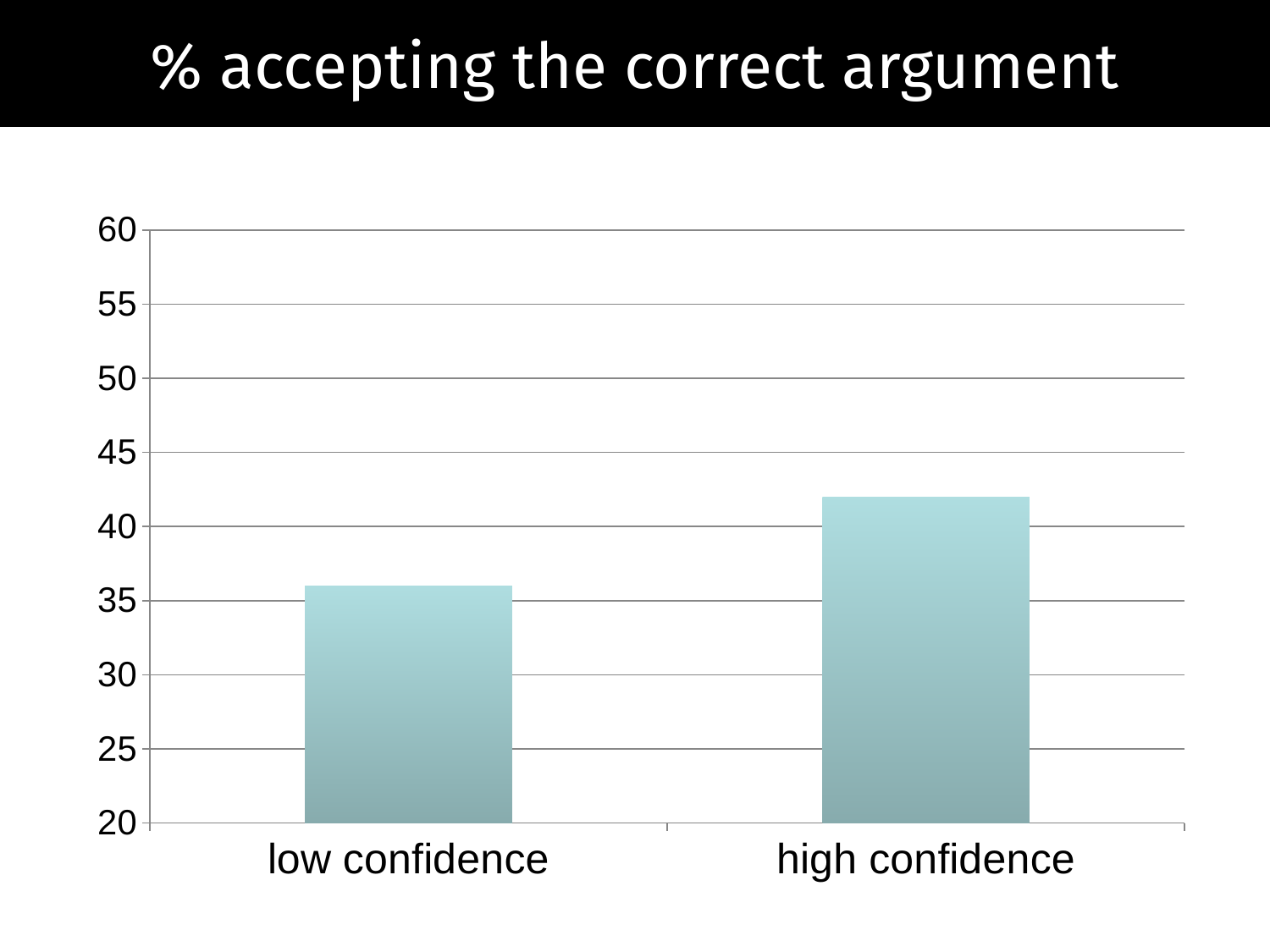

% accepting the correct argument

### Chart

| Category | % changing their minds |
|---|---|
| low confidence | 36.0 |
| high confidence | 42.0 |